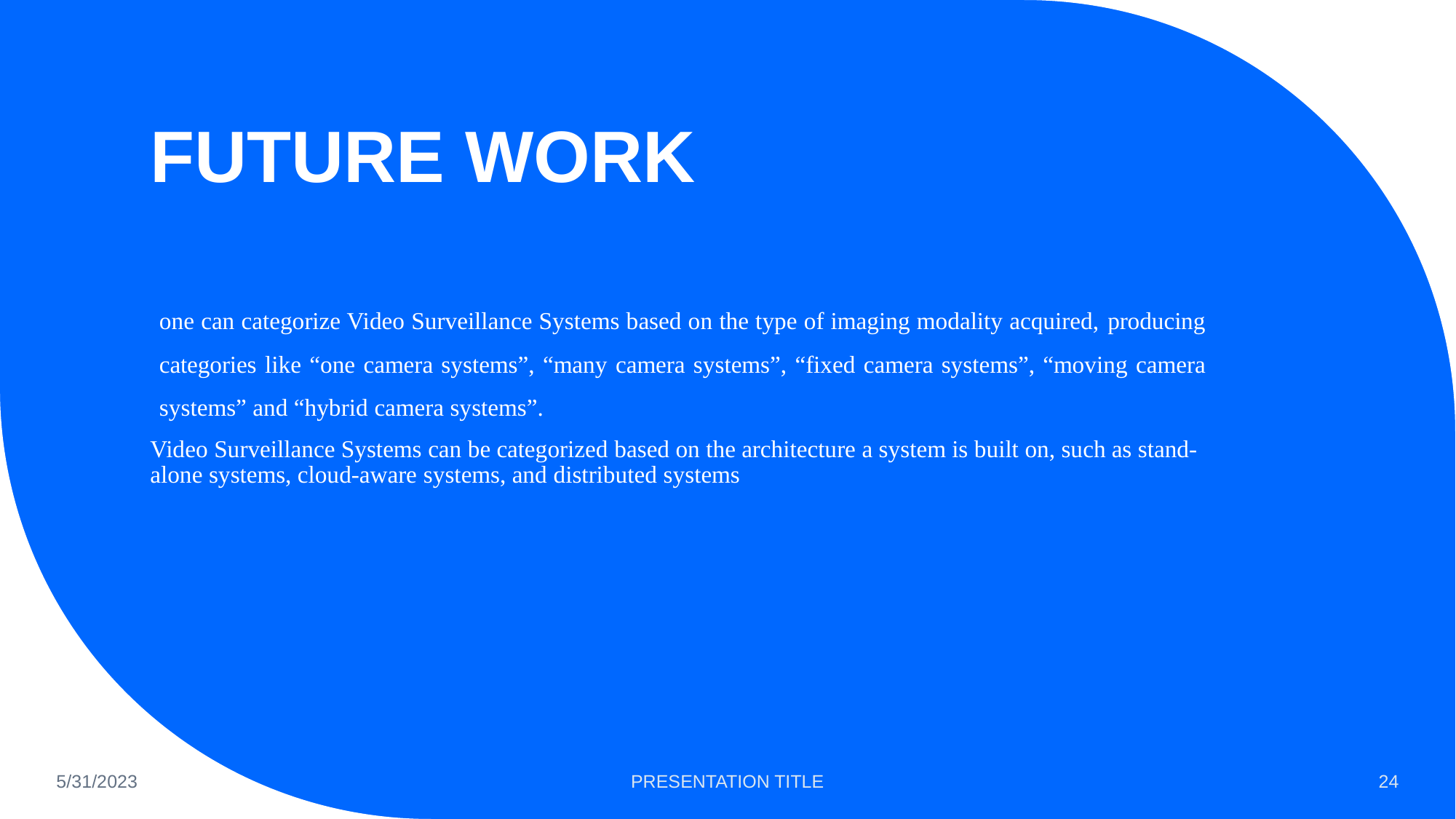

# FUTURE WORK

one can categorize Video Surveillance Systems based on the type of imaging modality acquired, producing categories like “one camera systems”, “many camera systems”, “fixed camera systems”, “moving camera systems” and “hybrid camera systems”.
Video Surveillance Systems can be categorized based on the architecture a system is built on, such as stand-alone systems, cloud-aware systems, and distributed systems
5/31/2023
PRESENTATION TITLE
24